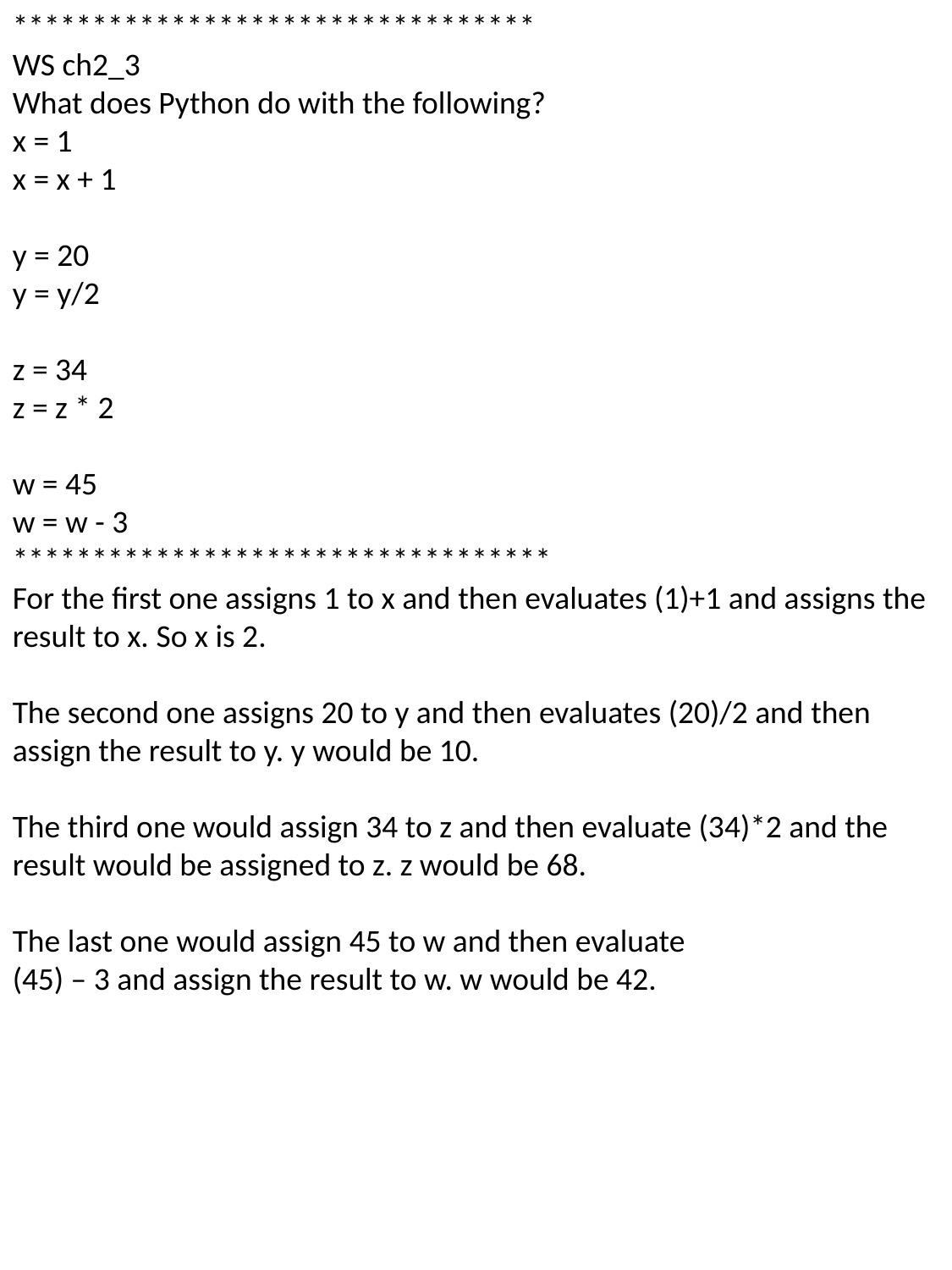

*********************************
WS ch2_3
What does Python do with the following?
x = 1
x = x + 1

y = 20
y = y/2

z = 34
z = z * 2

w = 45
w = w - 3
**********************************
For the first one assigns 1 to x and then evaluates (1)+1 and assigns the result to x. So x is 2.

The second one assigns 20 to y and then evaluates (20)/2 and then assign the result to y. y would be 10.

The third one would assign 34 to z and then evaluate (34)*2 and the result would be assigned to z. z would be 68.

The last one would assign 45 to w and then evaluate
(45) – 3 and assign the result to w. w would be 42.